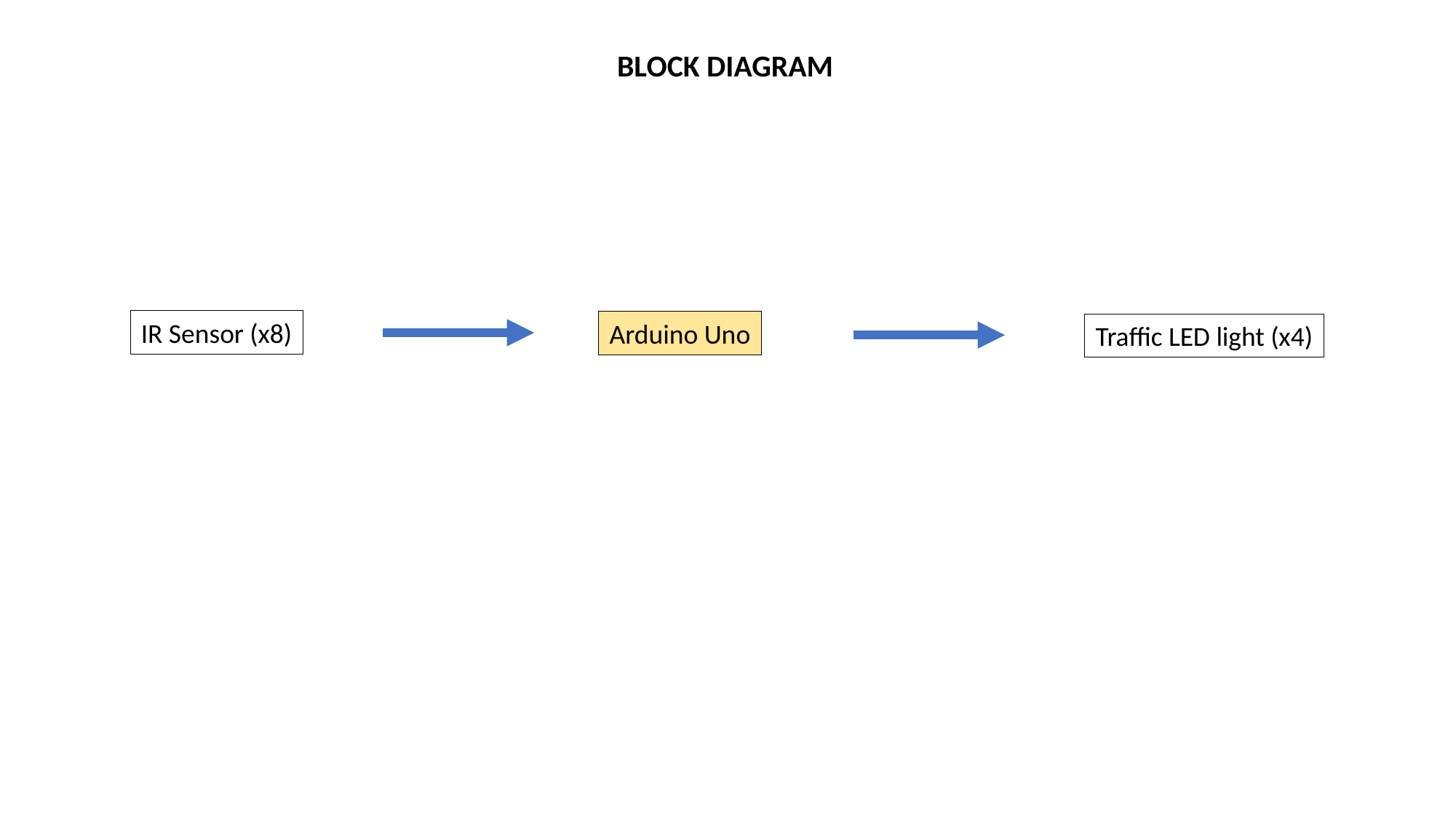

BLOCK DIAGRAM
IR Sensor (x8)
Arduino Uno
Traffic LED light (x4)